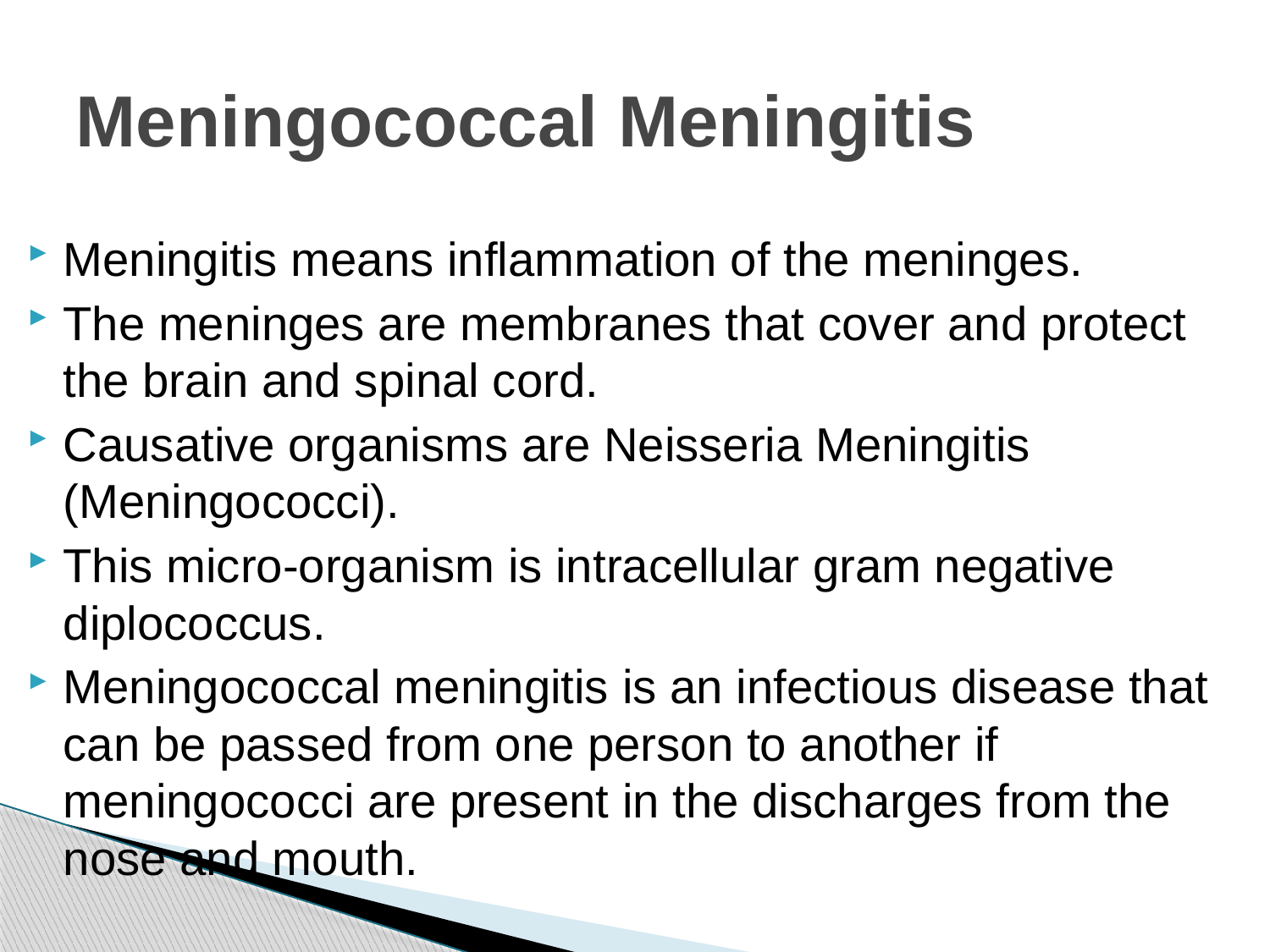

# Meningococcal Meningitis
Meningitis means inflammation of the meninges.
The meninges are membranes that cover and protect the brain and spinal cord.
Causative organisms are Neisseria Meningitis (Meningococci).
This micro-organism is intracellular gram negative diplococcus.
Meningococcal meningitis is an infectious disease that can be passed from one person to another if meningococci are present in the discharges from the nose and mouth.